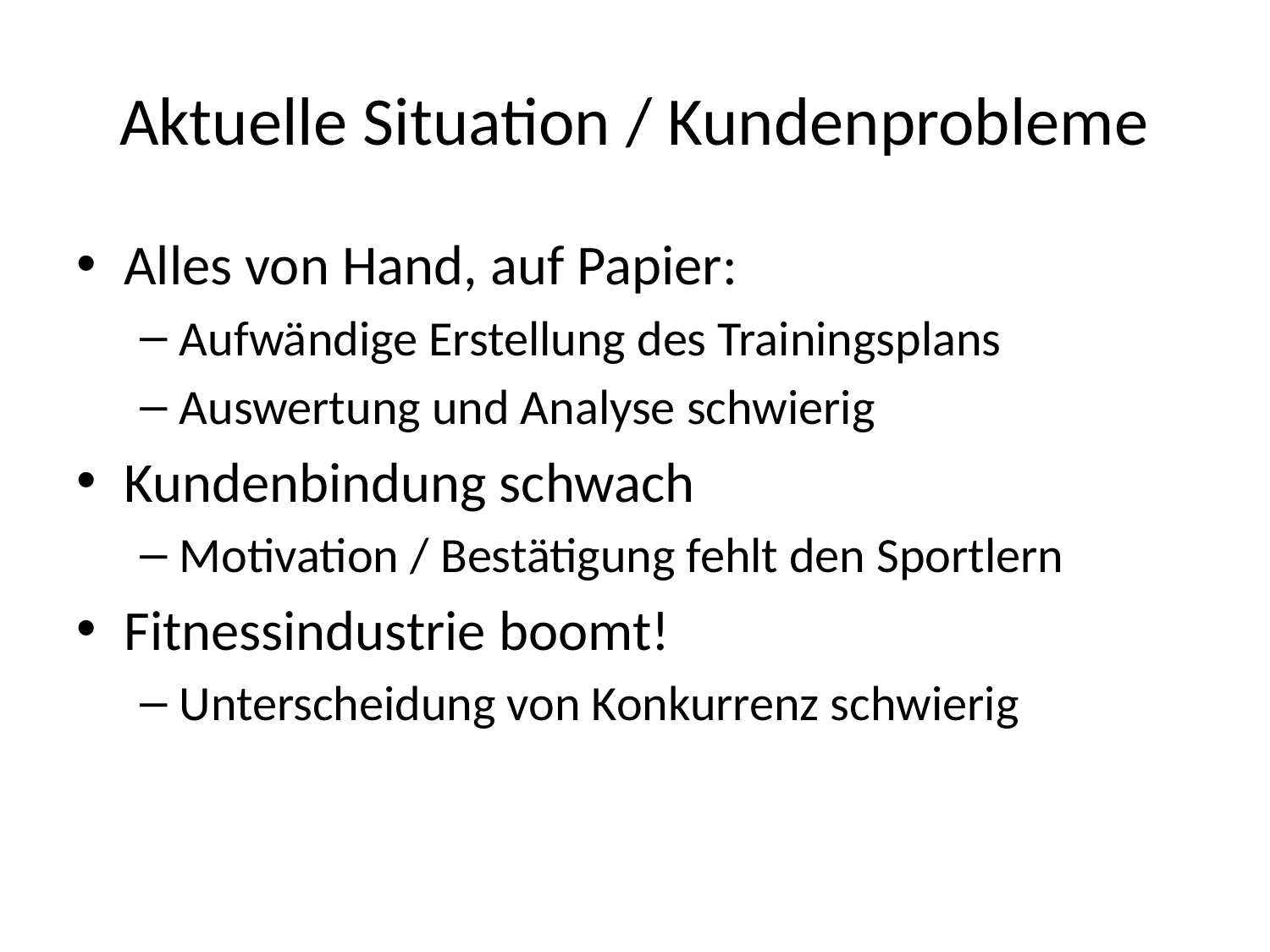

# Aktuelle Situation / Kundenprobleme
Alles von Hand, auf Papier:
Aufwändige Erstellung des Trainingsplans
Auswertung und Analyse schwierig
Kundenbindung schwach
Motivation / Bestätigung fehlt den Sportlern
Fitnessindustrie boomt!
Unterscheidung von Konkurrenz schwierig